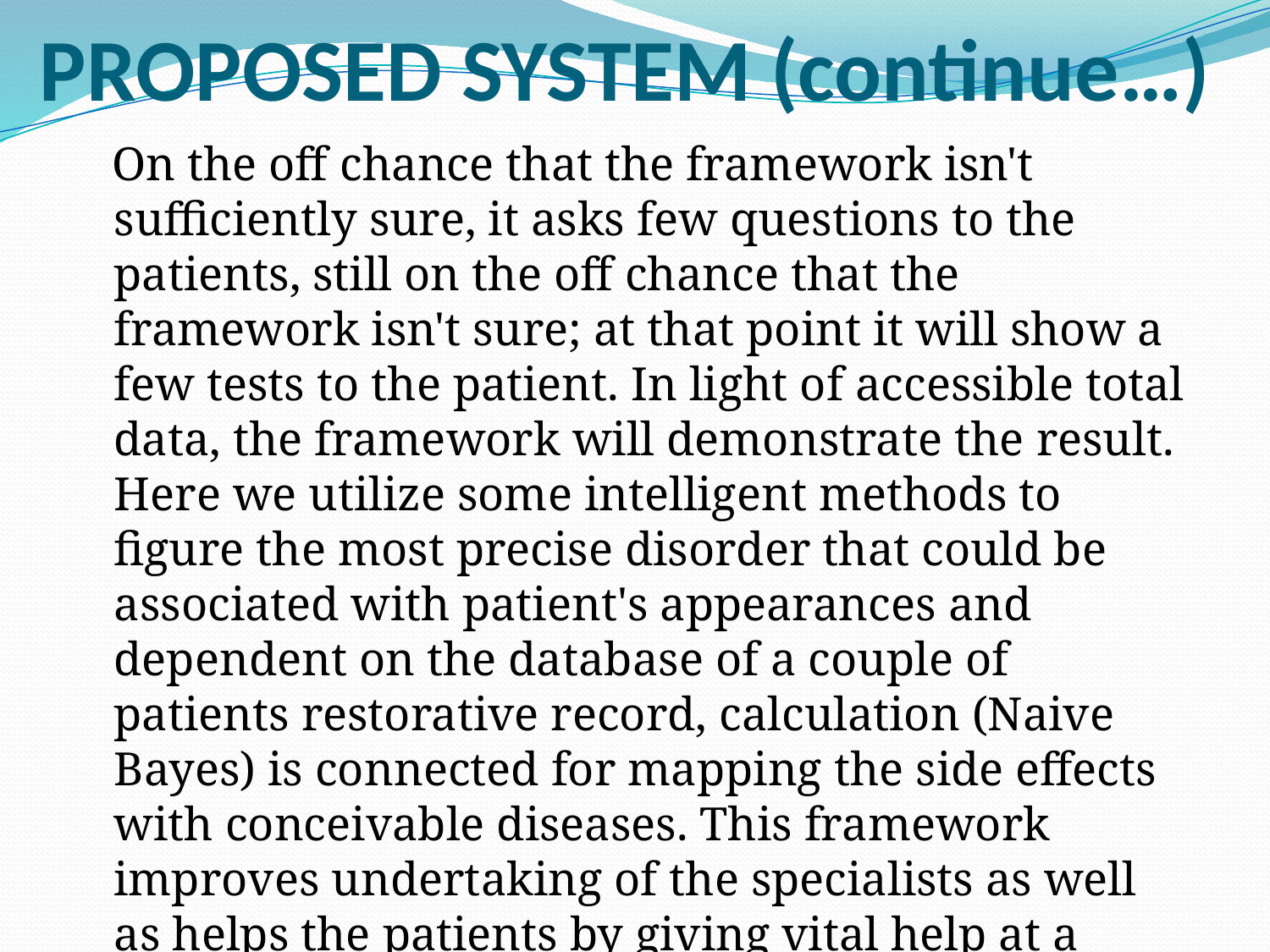

# PROPOSED SYSTEM (continue…)
   On the off chance that the framework isn't sufficiently sure, it asks few questions to the patients, still on the off chance that the framework isn't sure; at that point it will show a few tests to the patient. In light of accessible total data, the framework will demonstrate the result. Here we utilize some intelligent methods to figure the most precise disorder that could be associated with patient's appearances and dependent on the database of a couple of patients restorative record, calculation (Naive Bayes) is connected for mapping the side effects with conceivable diseases. This framework improves undertaking of the specialists as well as helps the patients by giving vital help at a soonest organize conceivable.